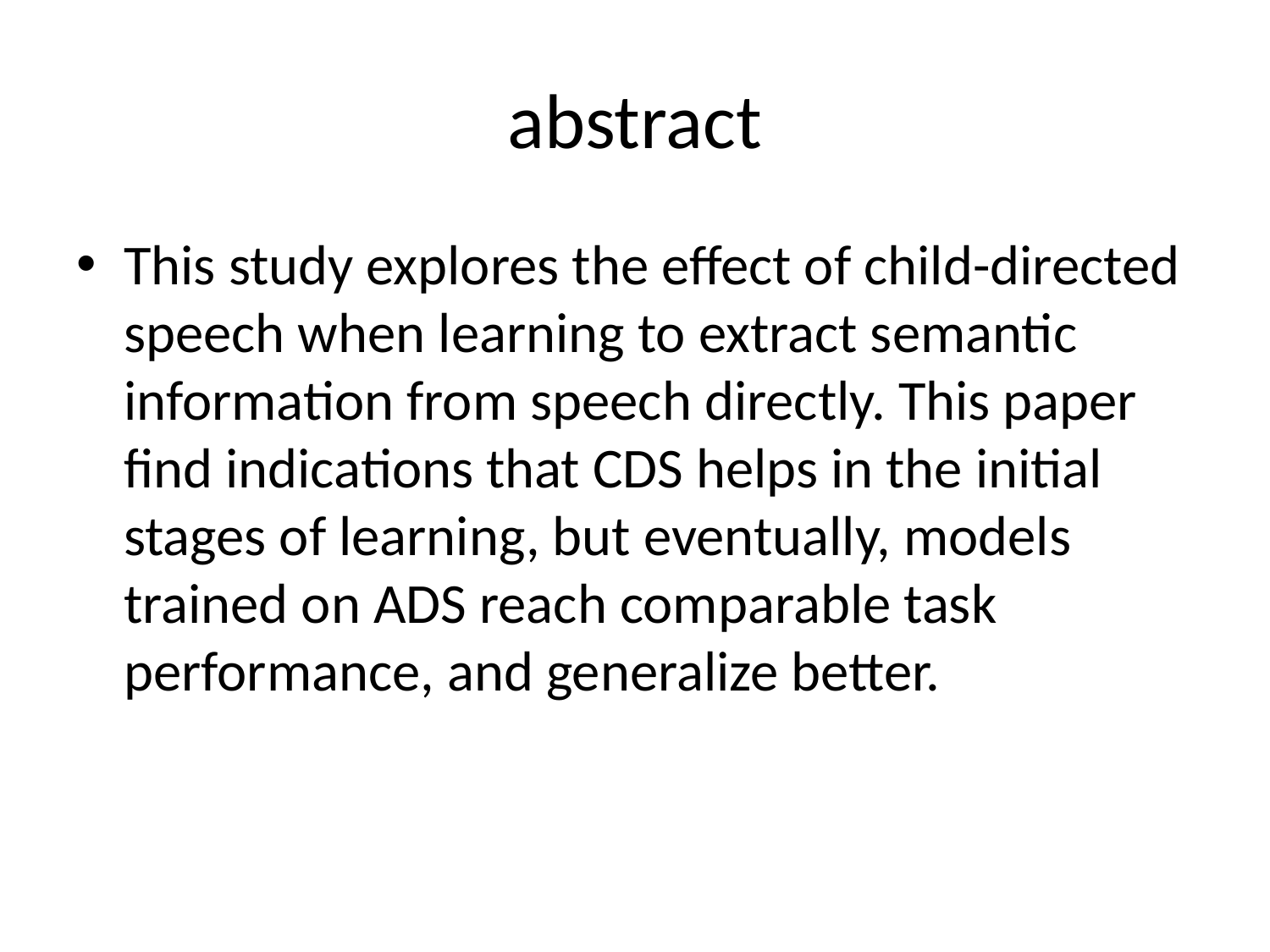

# abstract
This study explores the effect of child-directed speech when learning to extract semantic information from speech directly. This paper find indications that CDS helps in the initial stages of learning, but eventually, models trained on ADS reach comparable task performance, and generalize better.